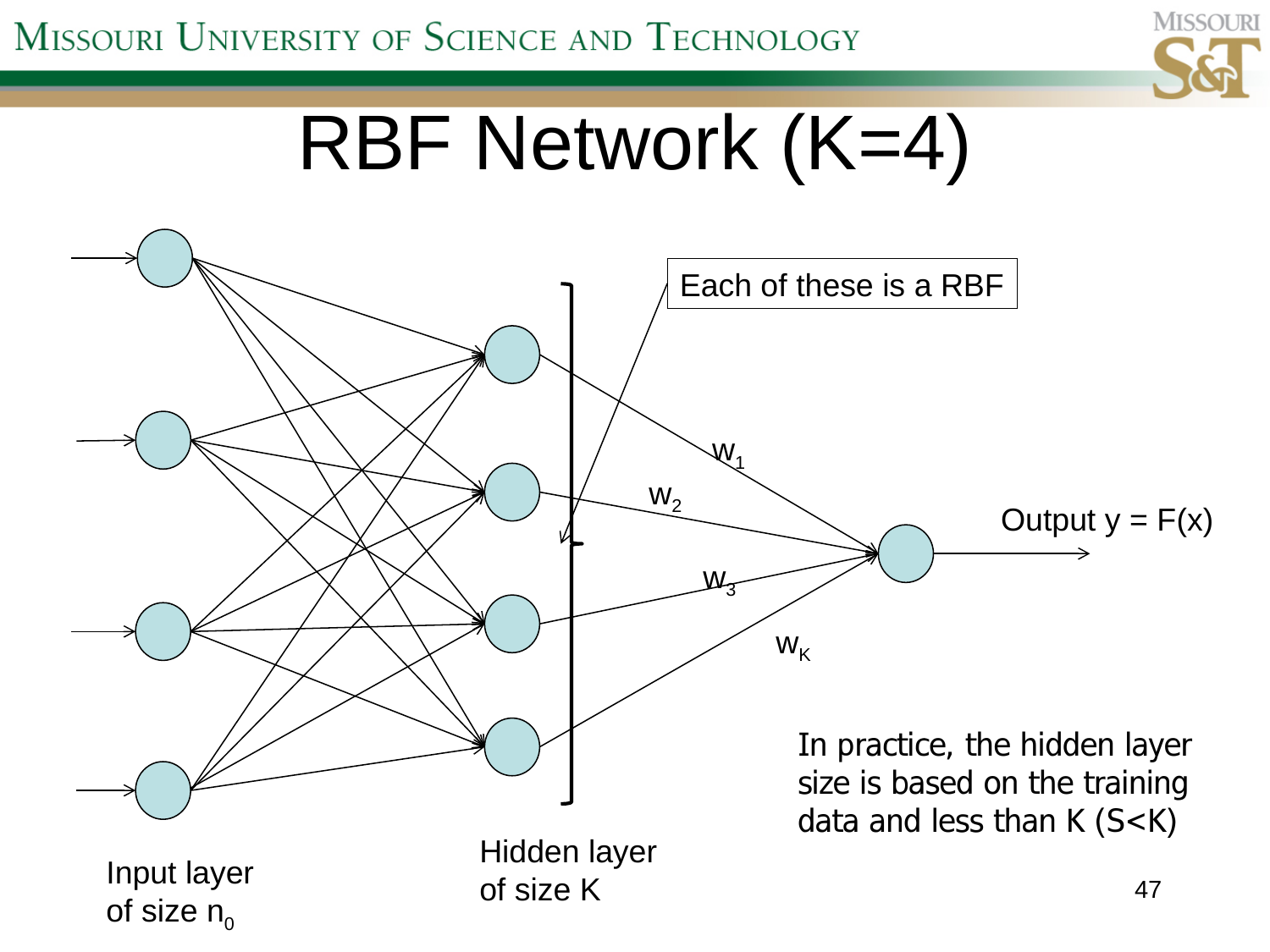

# RBF Network (K=4)

Each of these is a RBF

w1

w2
Output y = F(x)

w3

wK

In practice, the hidden layer
size is based on the training
data and less than K (S<K)

Hidden layer
of size K
Input layer
of size n0
47